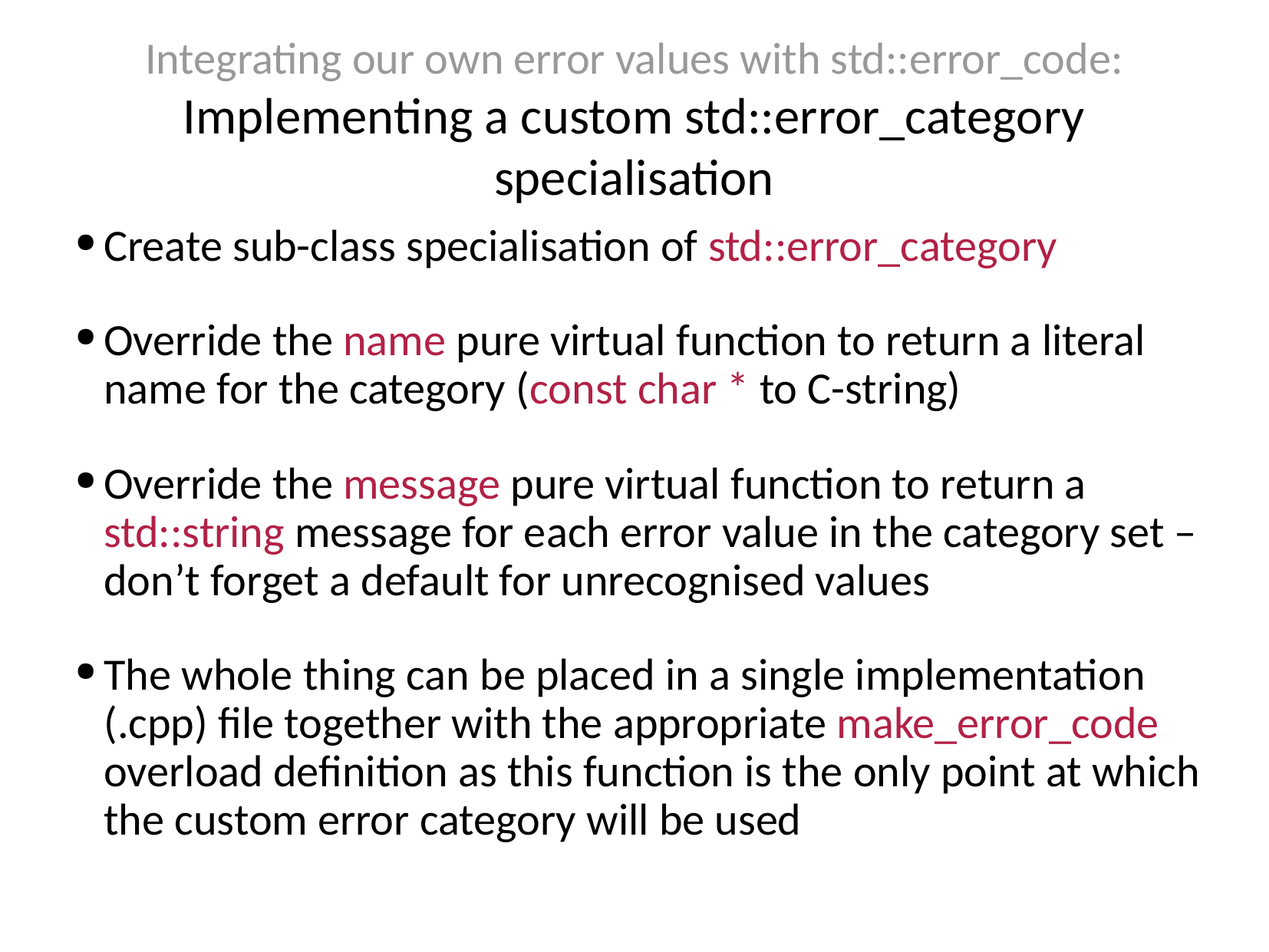

Integrating our own error values with std::error_code:
Implementing a custom std::error_category specialisation
Create sub-class specialisation of std::error_category
Override the name pure virtual function to return a literal name for the category (const char * to C-string)
Override the message pure virtual function to return a std::string message for each error value in the category set – don’t forget a default for unrecognised values
The whole thing can be placed in a single implementation (.cpp) file together with the appropriate make_error_code overload definition as this function is the only point at which the custom error category will be used